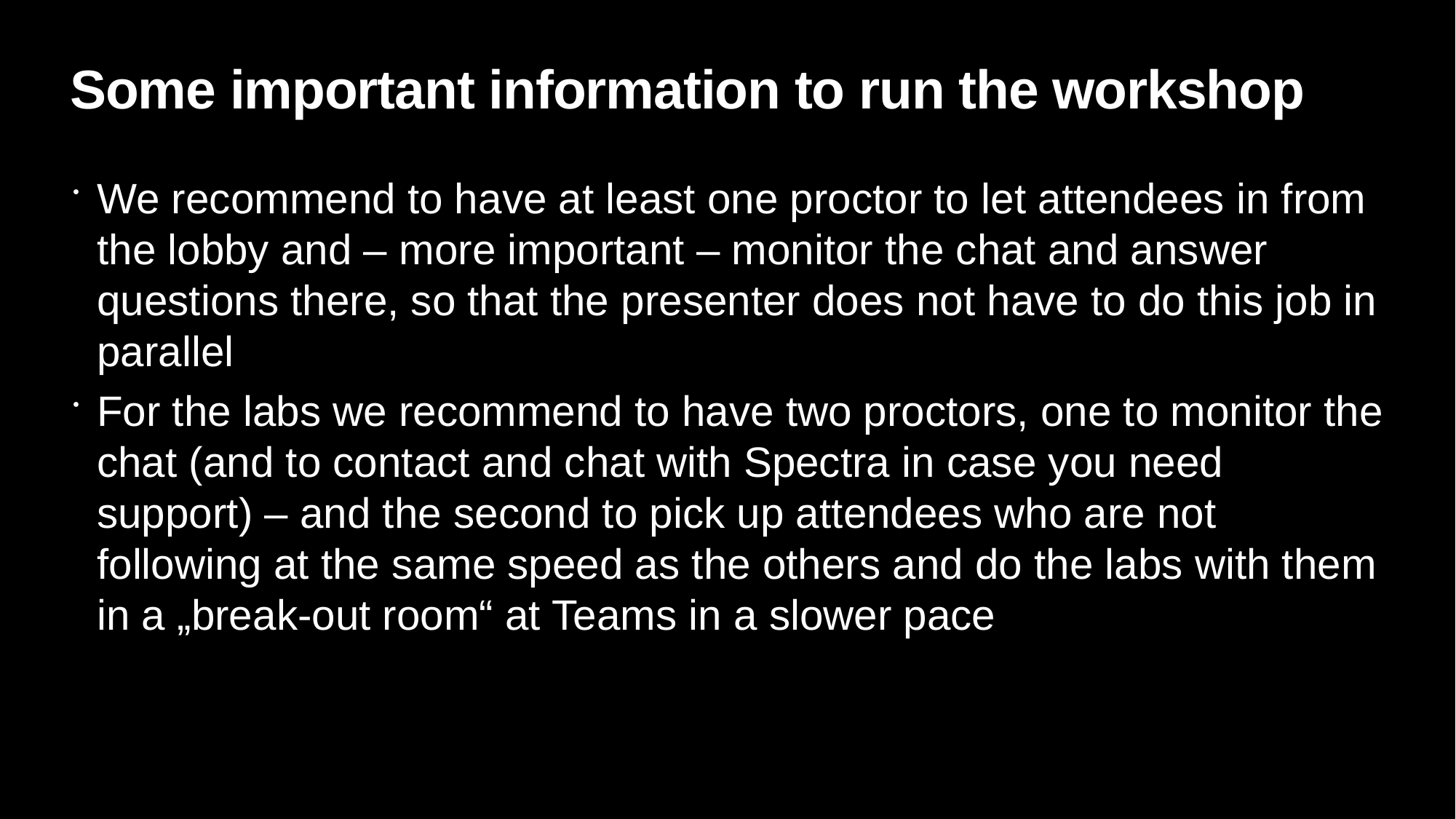

# Some important information to run the workshop
We recommend to have at least one proctor to let attendees in from the lobby and – more important – monitor the chat and answer questions there, so that the presenter does not have to do this job in parallel
For the labs we recommend to have two proctors, one to monitor the chat (and to contact and chat with Spectra in case you need support) – and the second to pick up attendees who are not following at the same speed as the others and do the labs with them in a „break-out room“ at Teams in a slower pace